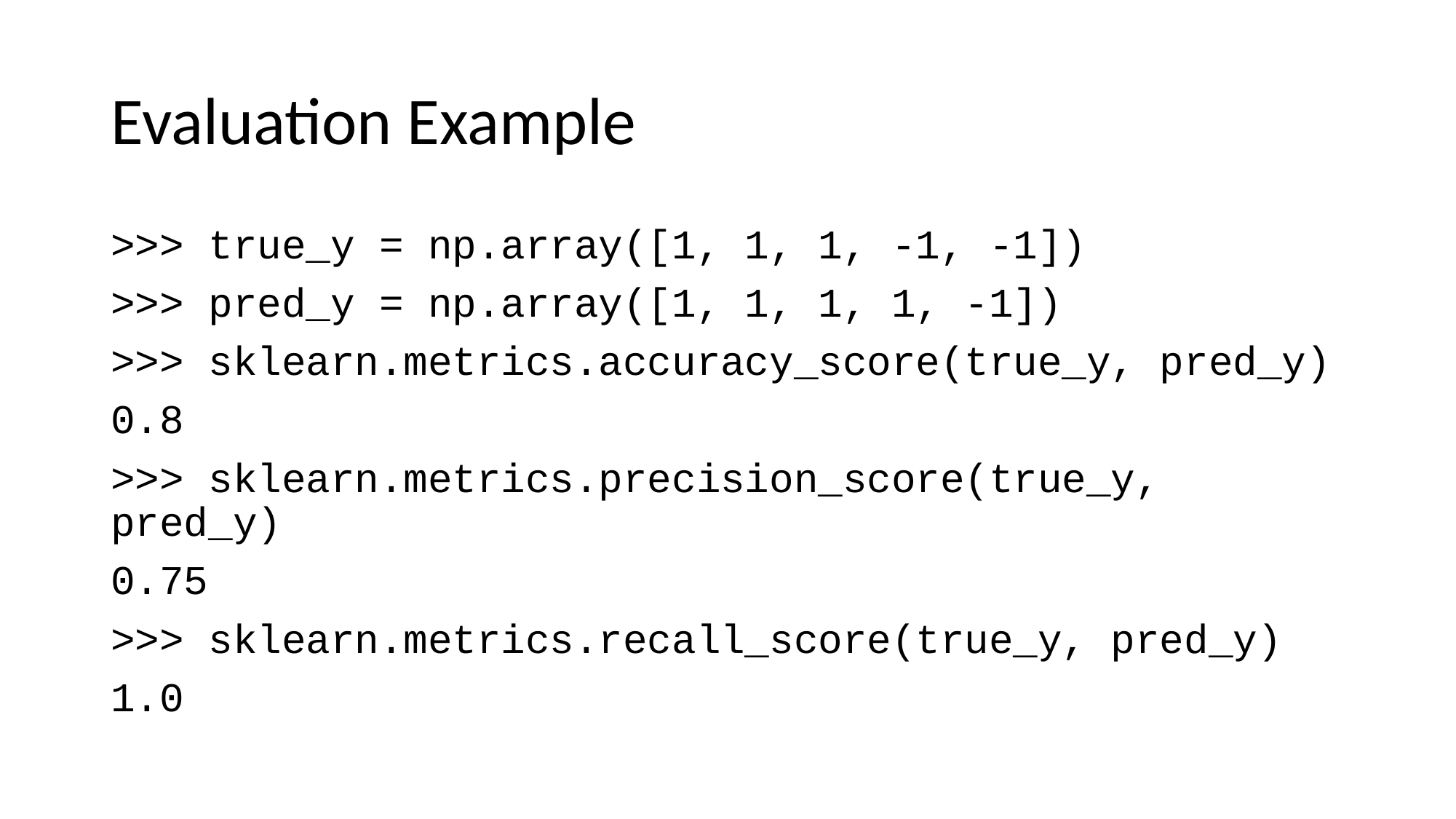

# Evaluation Example
>>> true_y = np.array([1, 1, 1, -1, -1])
>>> pred_y = np.array([1, 1, 1, 1, -1])
>>> sklearn.metrics.accuracy_score(true_y, pred_y)
0.8
>>> sklearn.metrics.precision_score(true_y, pred_y)
0.75
>>> sklearn.metrics.recall_score(true_y, pred_y)
1.0